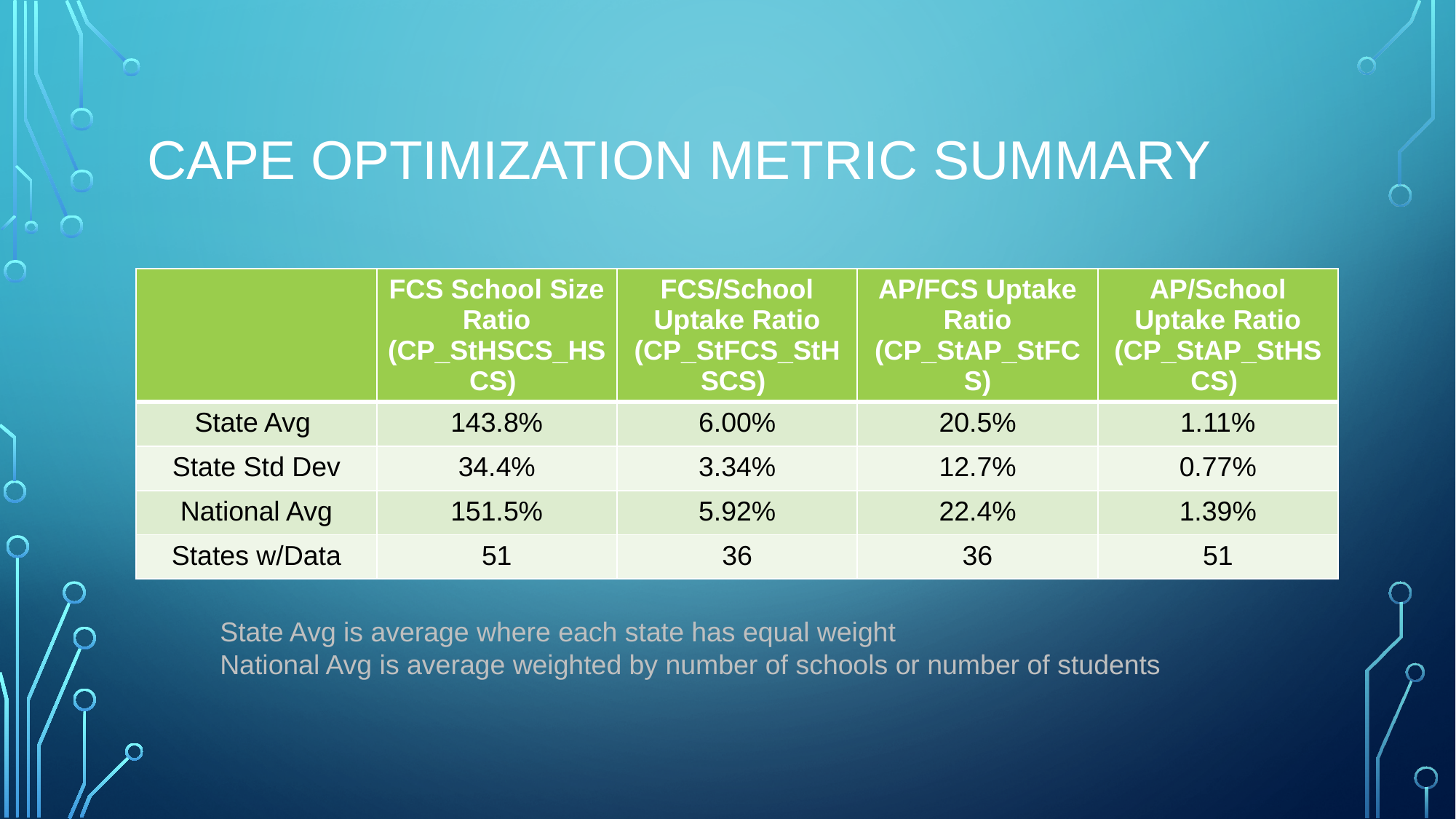

# CAPE OptimiZation METRIC Summary
|  | FCS School Size Ratio (CP\_StHSCS\_HSCS) | FCS/School Uptake Ratio (CP\_StFCS\_StHSCS) | AP/FCS Uptake Ratio (CP\_StAP\_StFCS) | AP/School Uptake Ratio (CP\_StAP\_StHSCS) |
| --- | --- | --- | --- | --- |
| State Avg | 143.8% | 6.00% | 20.5% | 1.11% |
| State Std Dev | 34.4% | 3.34% | 12.7% | 0.77% |
| National Avg | 151.5% | 5.92% | 22.4% | 1.39% |
| States w/Data | 51 | 36 | 36 | 51 |
State Avg is average where each state has equal weight
National Avg is average weighted by number of schools or number of students